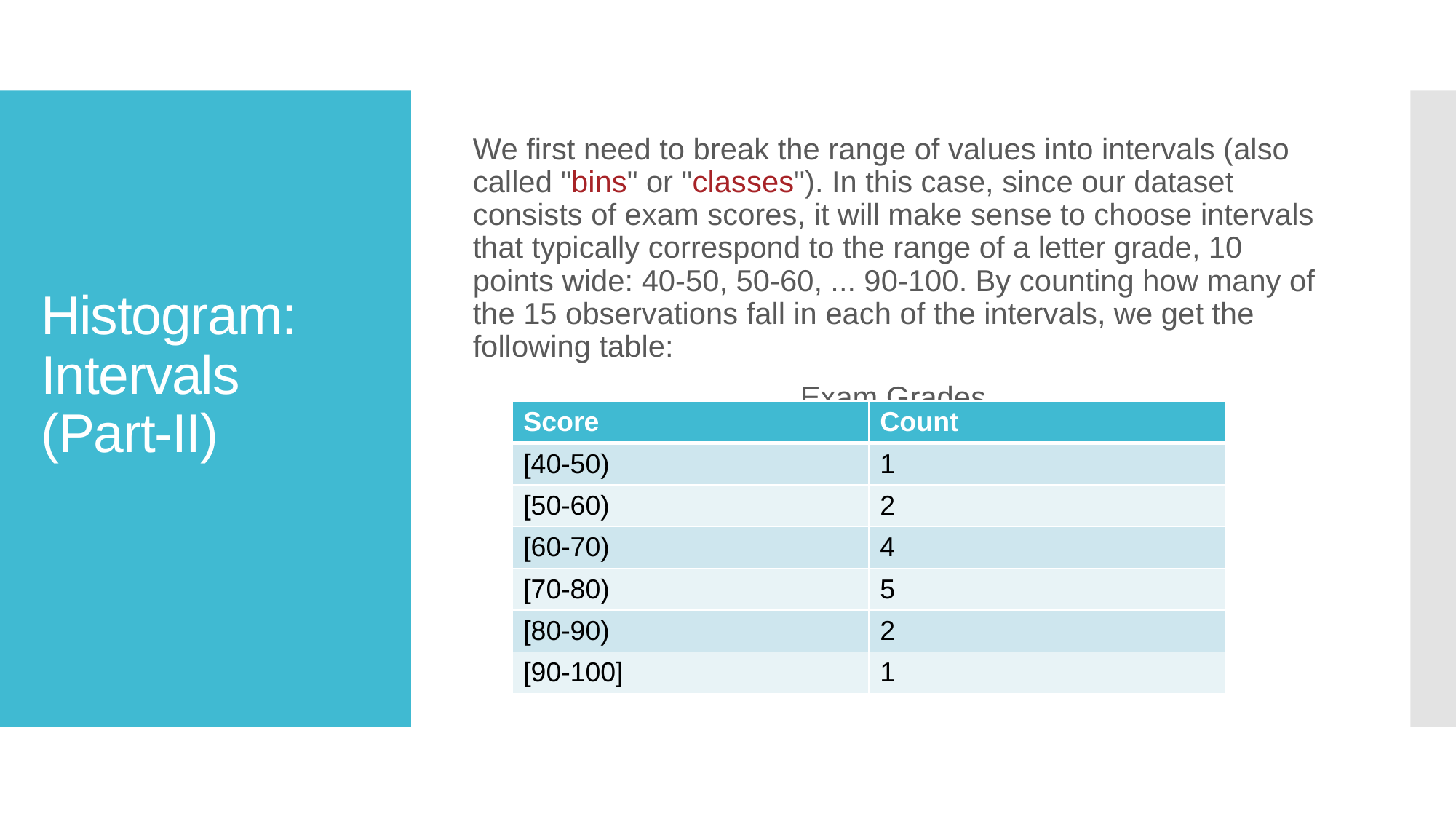

We first need to break the range of values into intervals (also called "bins" or "classes"). In this case, since our dataset consists of exam scores, it will make sense to choose intervals that typically correspond to the range of a letter grade, 10 points wide: 40-50, 50-60, ... 90-100. By counting how many of the 15 observations fall in each of the intervals, we get the following table:
			Exam Grades

# Histogram: Intervals (Part-II)
| Score | Count |
| --- | --- |
| [40-50) | 1 |
| [50-60) | 2 |
| [60-70) | 4 |
| [70-80) | 5 |
| [80-90) | 2 |
| [90-100] | 1 |